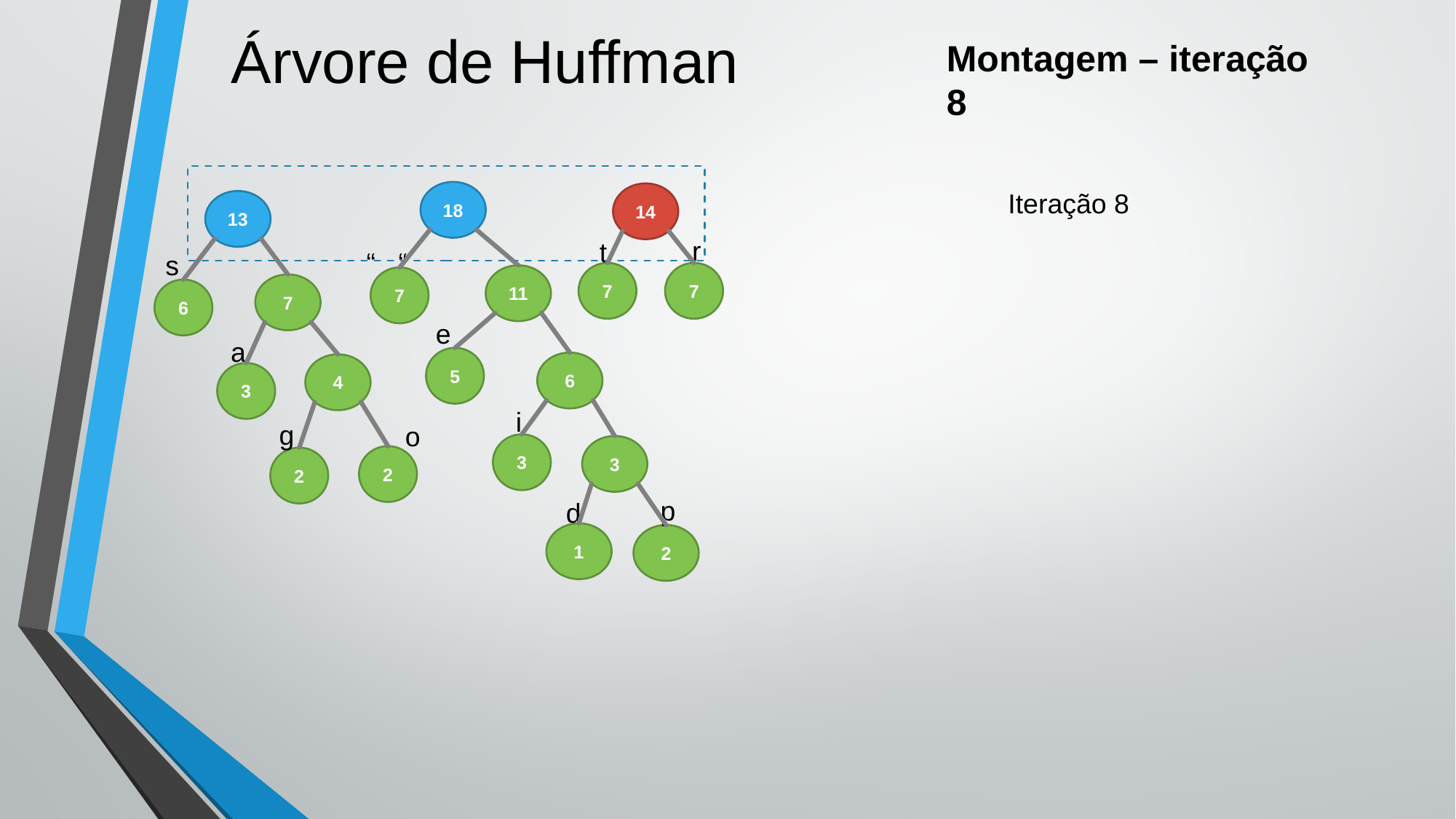

# Árvore de Huffman
Montagem – iteração 8

Iteração 8
18
14
13
r
t
“   “
s
7
7
11
7
7
6
e
a
5
6
4
3
i
g
o
3
3
2
2
p
d
1
2